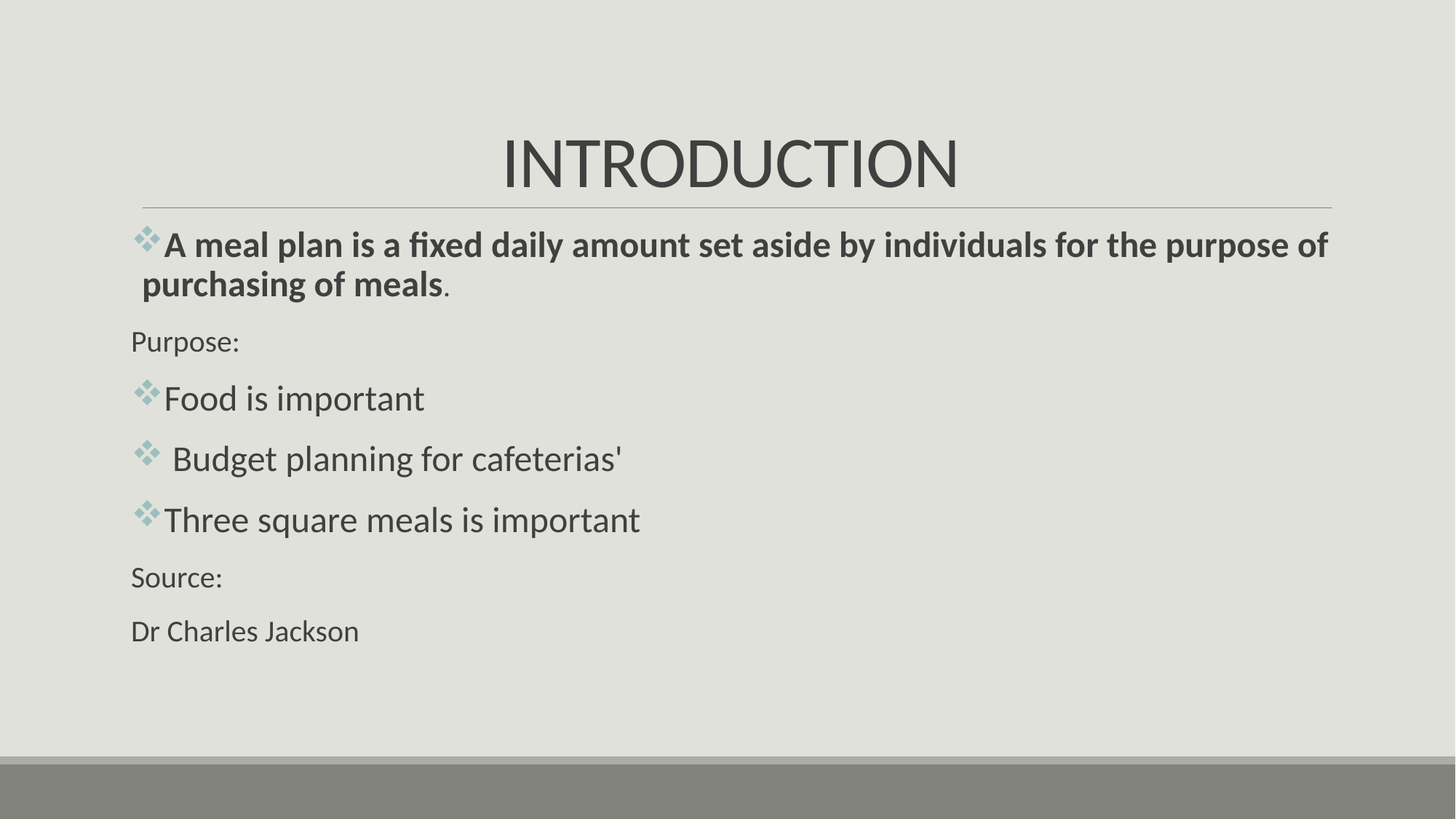

# INTRODUCTION
A meal plan is a fixed daily amount set aside by individuals for the purpose of purchasing of meals.
Purpose:
Food is important
 Budget planning for cafeterias'
Three square meals is important
Source:
Dr Charles Jackson